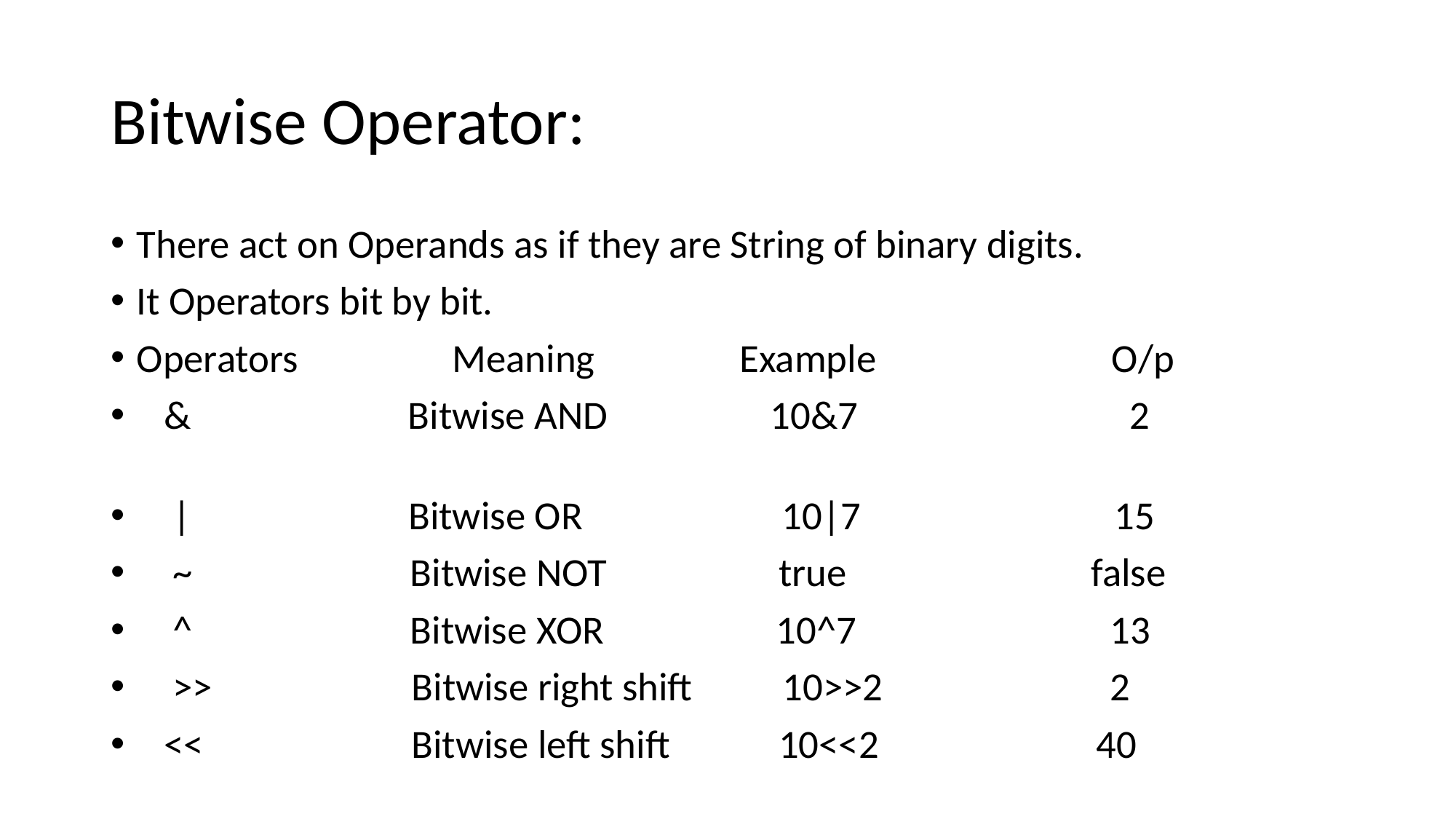

# Bitwise Operator:
There act on Operands as if they are String of binary digits.
It Operators bit by bit.
Operators                 Meaning                Example                          O/p
   &                        Bitwise AND                  10&7                              2
    |                        Bitwise OR                      10|7                            15
    ~                        Bitwise NOT                   true                           false
    ^                        Bitwise XOR                   10^7                            13
    >>                      Bitwise right shift          10>>2                         2
   <<                       Bitwise left shift            10<<2                        40